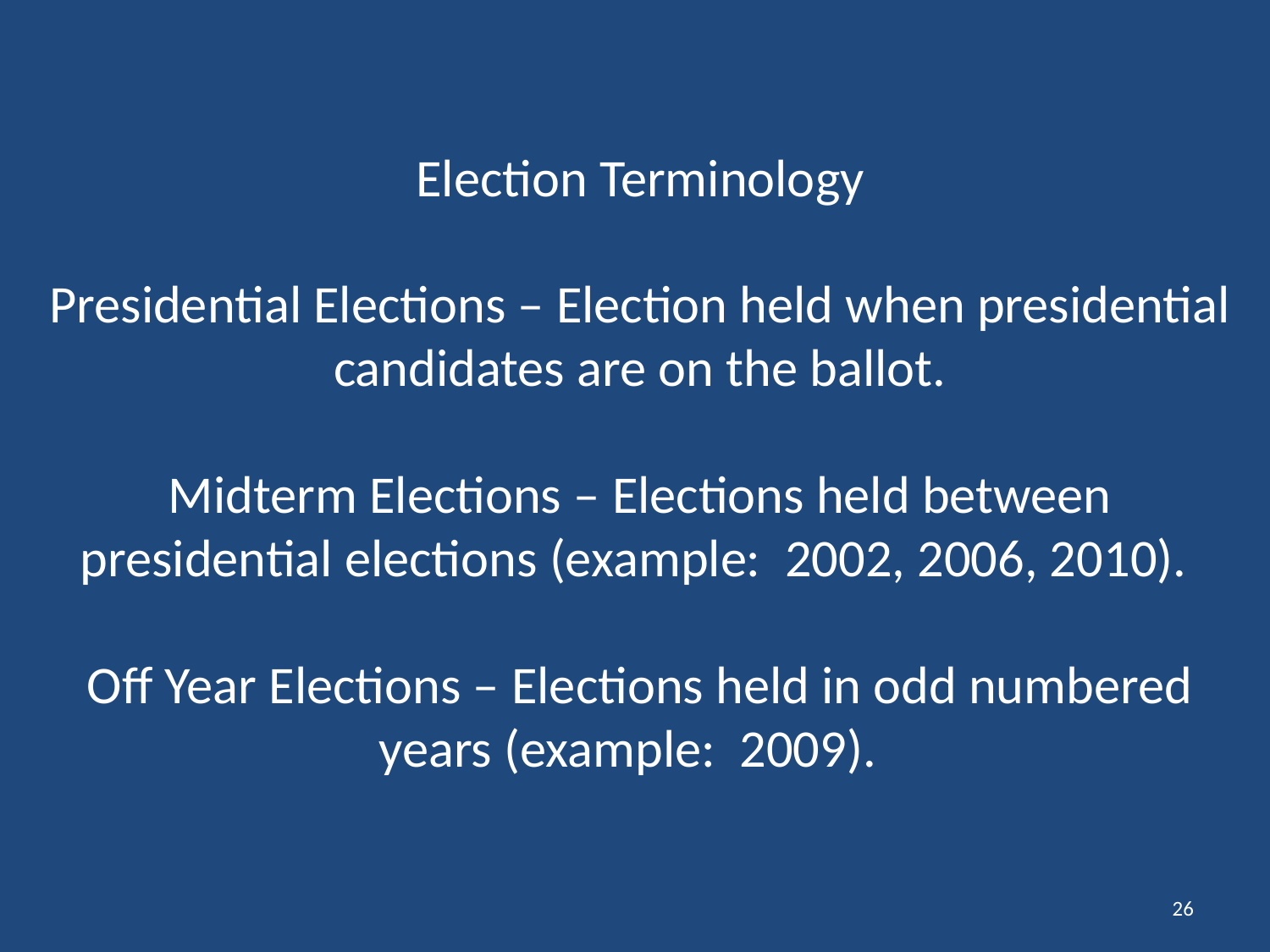

# Election Terminology Presidential Elections – Election held when presidential candidates are on the ballot. Midterm Elections – Elections held between presidential elections (example:  2002, 2006, 2010). Off Year Elections – Elections held in odd numbered years (example:  2009).
26